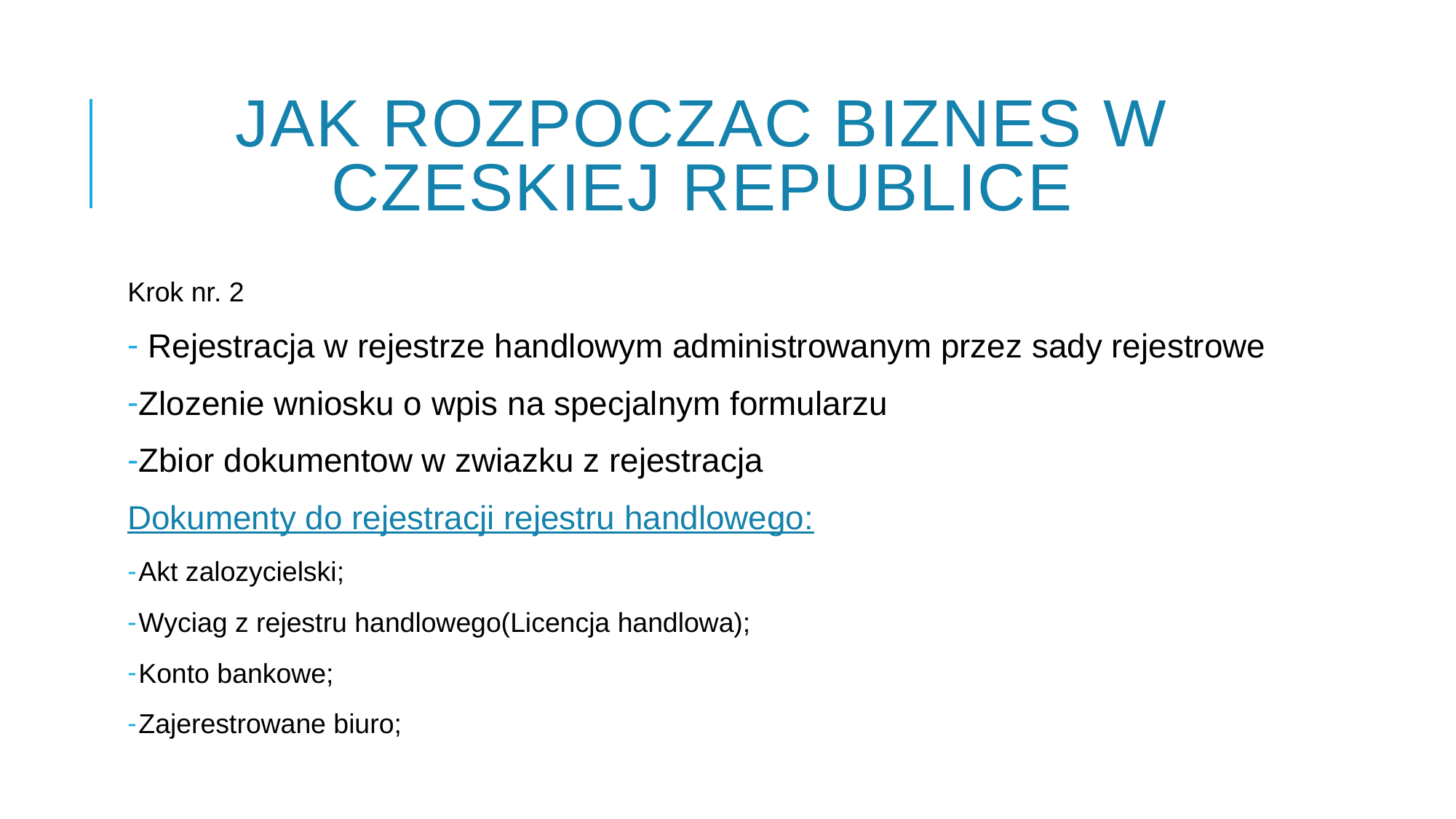

# Jak rozpoczac biznes w czeskiej republice
Krok nr. 2
 Rejestracja w rejestrze handlowym administrowanym przez sady rejestrowe
Zlozenie wniosku o wpis na specjalnym formularzu
Zbior dokumentow w zwiazku z rejestracja
Dokumenty do rejestracji rejestru handlowego:
Akt zalozycielski;
Wyciag z rejestru handlowego(Licencja handlowa);
Konto bankowe;
Zajerestrowane biuro;